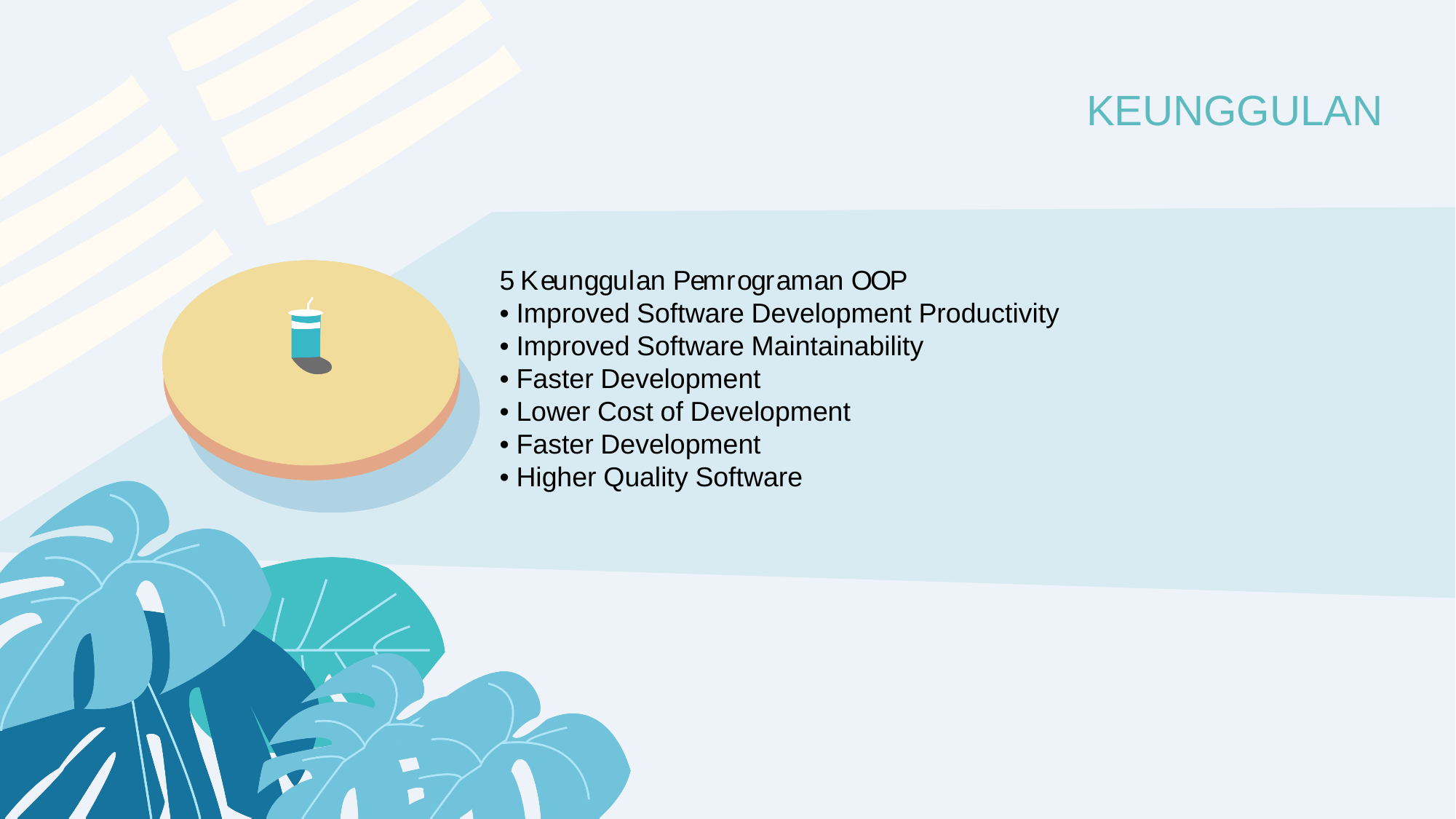

KEUNGGULAN
5 Keunggulan Pemrograman OOP
• Improved Software Development Productivity
• Improved Software Maintainability
• Faster Development
• Lower Cost of Development
• Faster Development
• Higher Quality Software